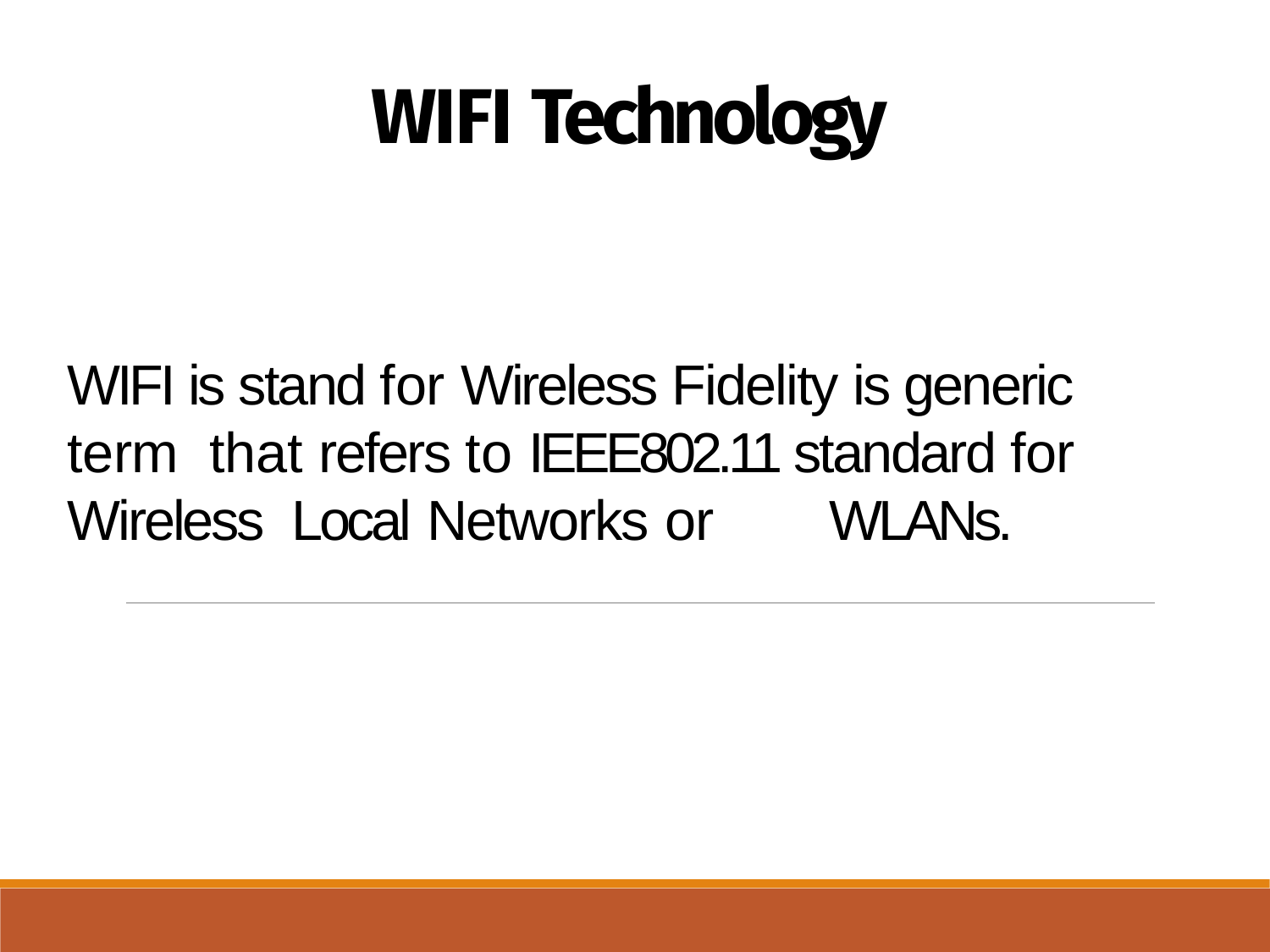

WIFI Technology
WIFI is stand for Wireless Fidelity is generic term  that refers to IEEE802.11 standard for Wireless  Local Networks or	WLANs.